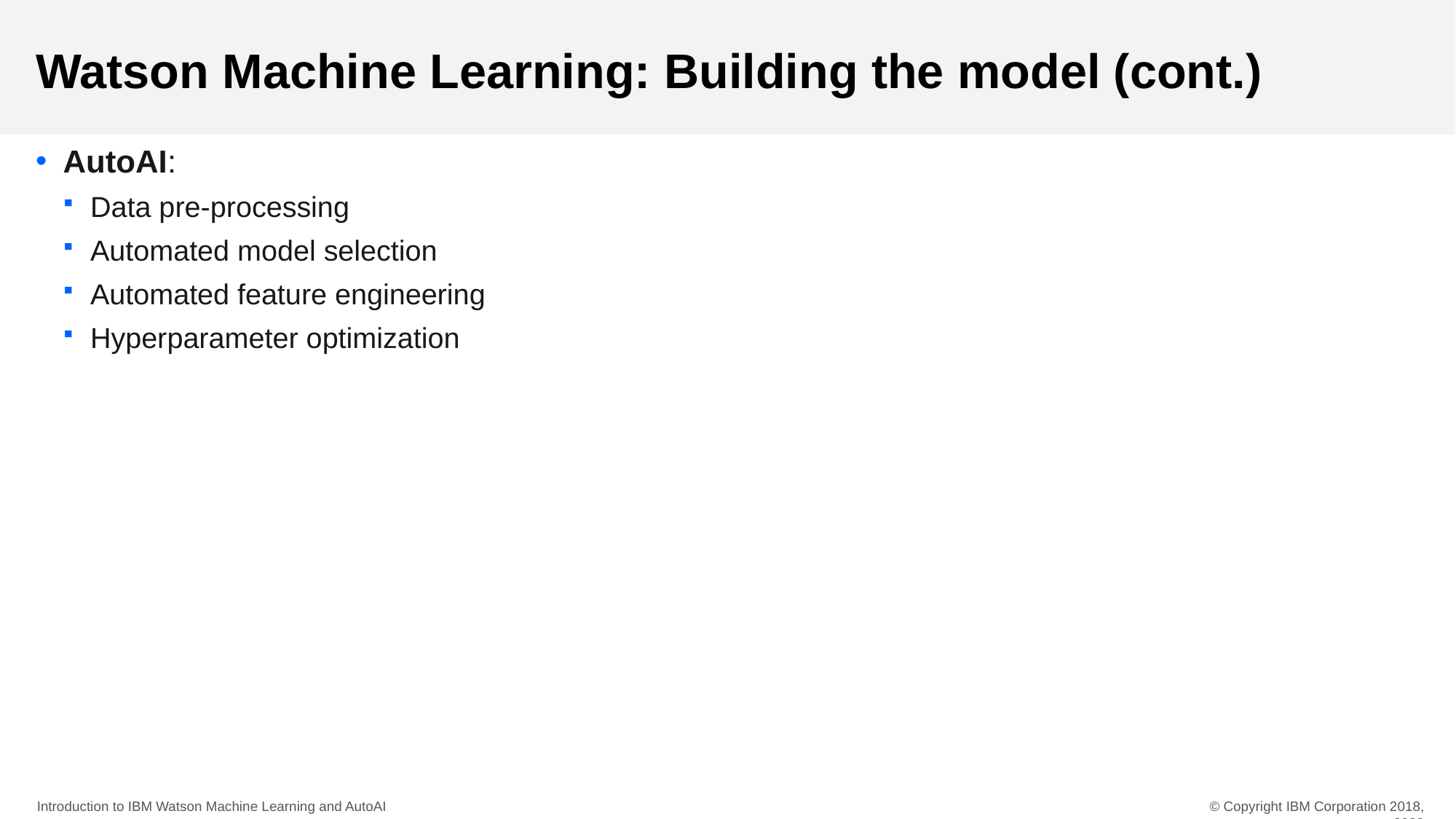

# Watson Machine Learning: Building the model (cont.)
AutoAI:
Data pre-processing
Automated model selection
Automated feature engineering
Hyperparameter optimization

© Copyright IBM Corporation 2018, 2022